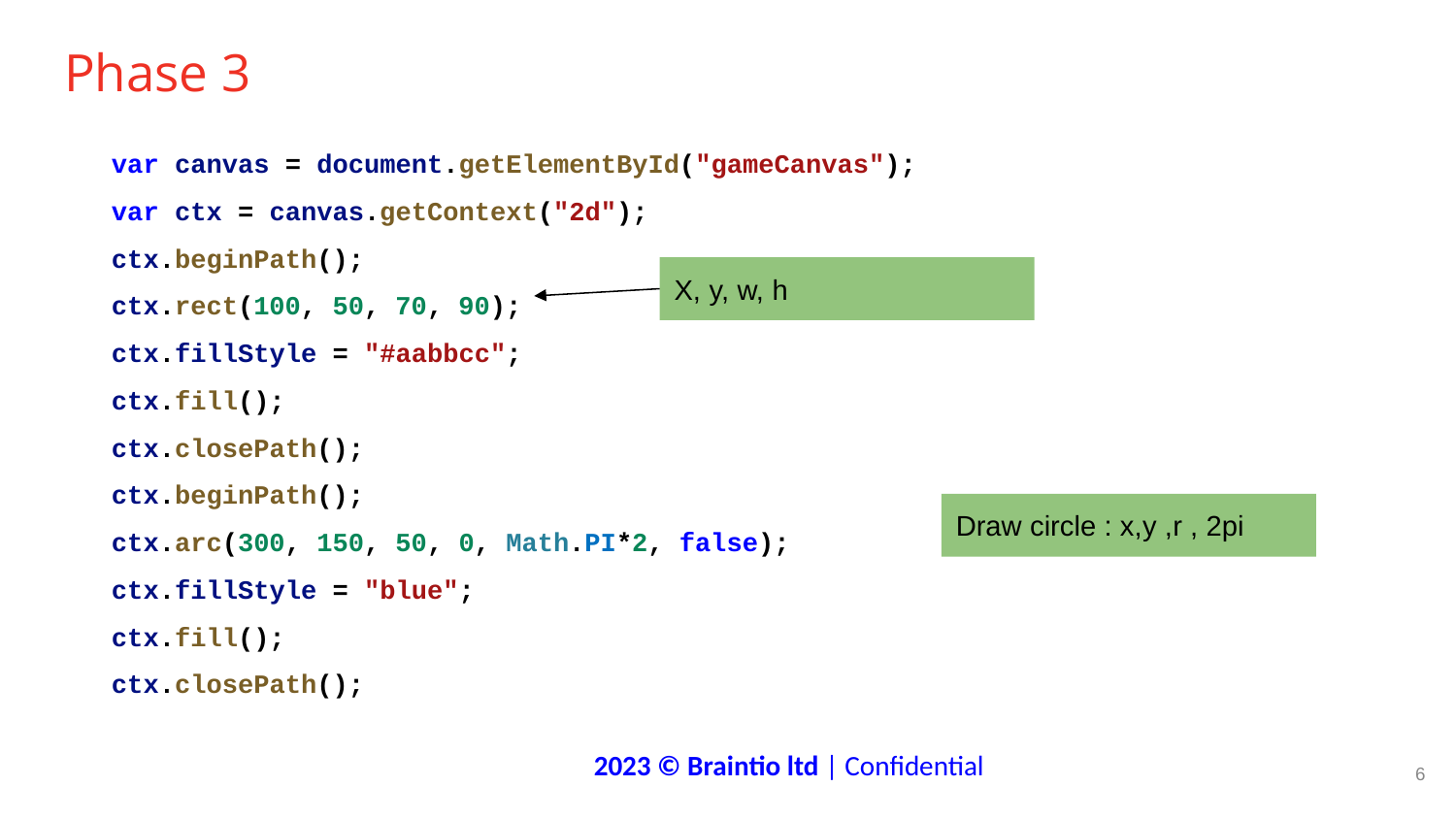

# Phase 3
   var canvas = document.getElementById("gameCanvas");
   var ctx = canvas.getContext("2d");
   ctx.beginPath();
   ctx.rect(100, 50, 70, 90);
   ctx.fillStyle = "#aabbcc";
   ctx.fill();
   ctx.closePath();
   ctx.beginPath();
   ctx.arc(300, 150, 50, 0, Math.PI*2, false);
   ctx.fillStyle = "blue";
   ctx.fill();
   ctx.closePath();

X, y, w, h
Draw circle : x,y ,r , 2pi
6